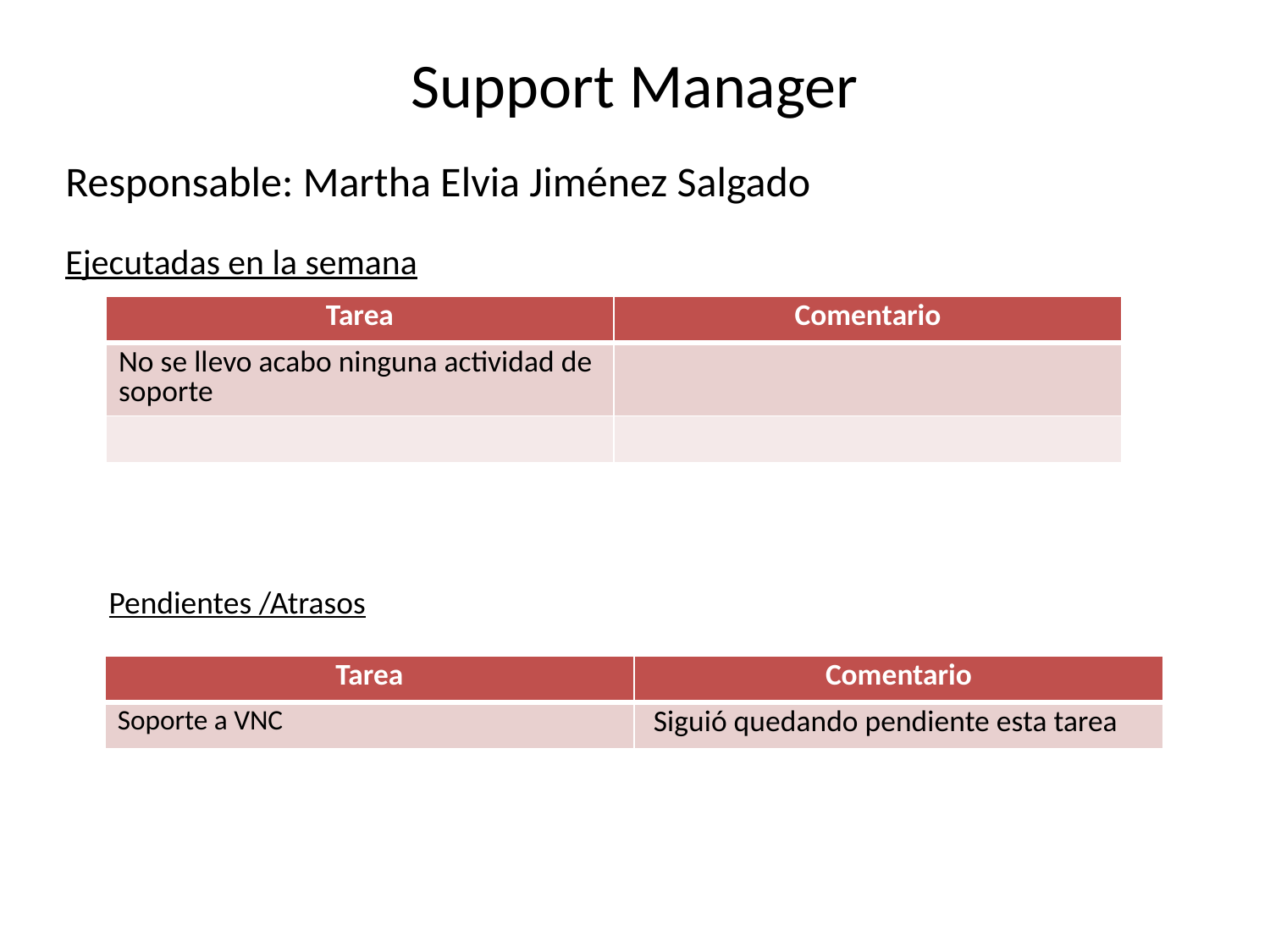

# Support Manager
Responsable: Martha Elvia Jiménez Salgado

Ejecutadas en la semana

| Tarea | Comentario |
| --- | --- |
| No se llevo acabo ninguna actividad de soporte |  |
|  |  |
Pendientes /Atrasos
| Tarea | Comentario |
| --- | --- |
| Soporte a VNC | Siguió quedando pendiente esta tarea |